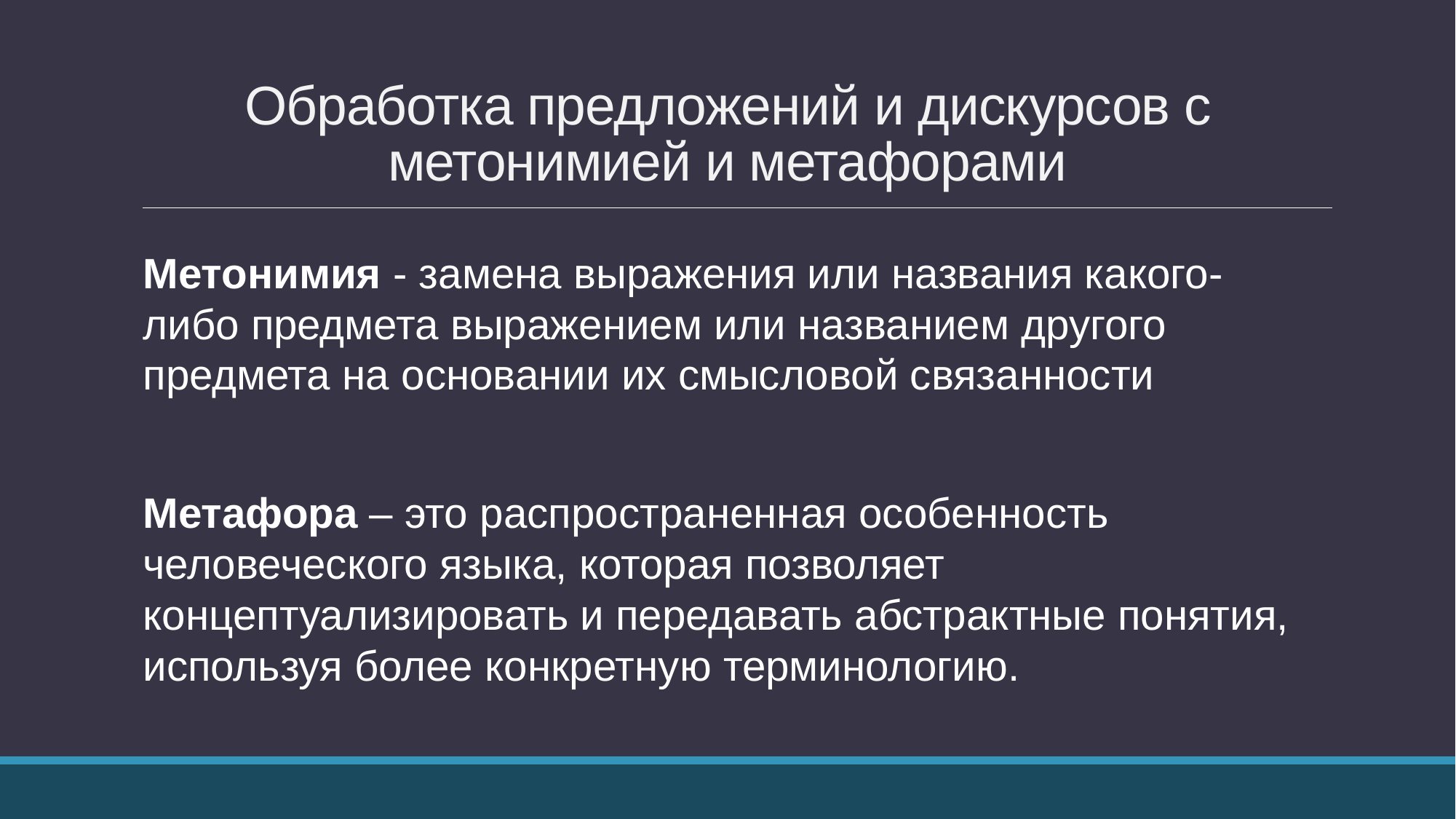

# Обработка предложений и дискурсов с метонимией и метафорами
Метонимия - замена выражения или названия какого-либо предмета выражением или названием другого предмета на основании их смысловой связанности

Метафора – это распространенная особенность человеческого языка, которая позволяет концептуализировать и передавать абстрактные понятия, используя более конкретную терминологию.